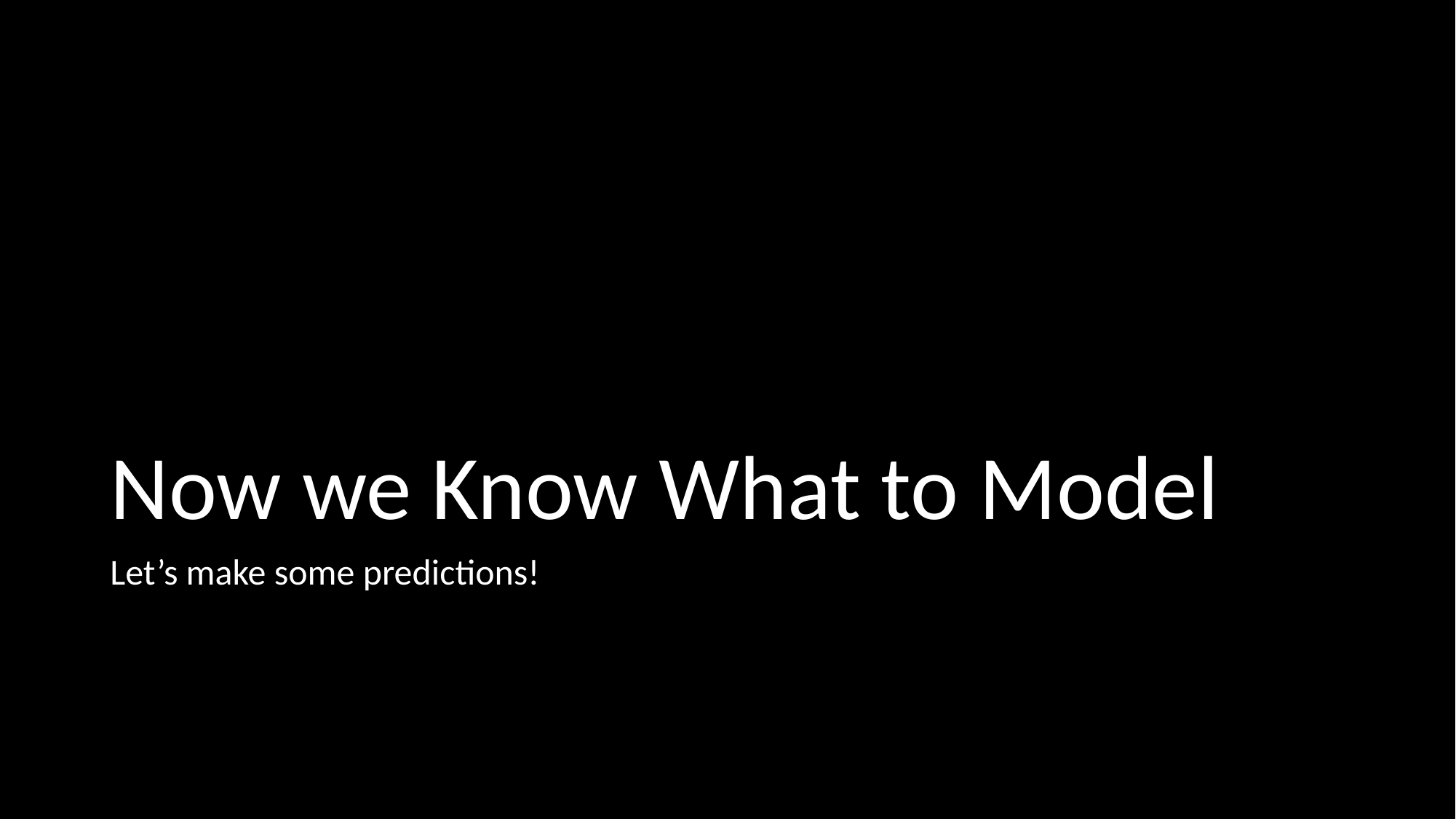

# Now we Know What to Model
Let’s make some predictions!